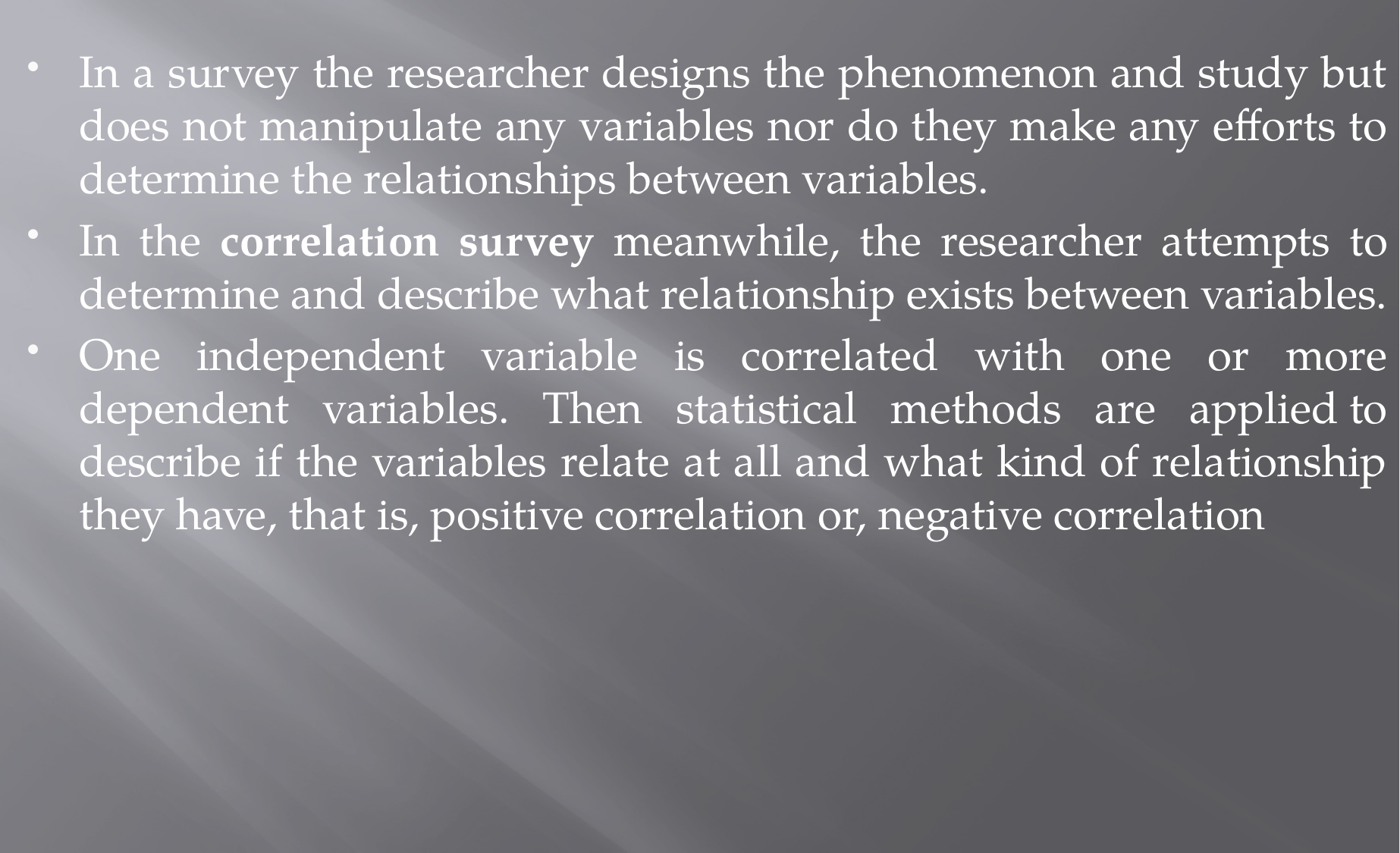

In a survey the researcher designs the phenomenon and study but does not manipulate any variables nor do they make any efforts to determine the relationships between variables.
In the correlation survey meanwhile, the researcher attempts to determine and describe what relationship exists between variables.
One independent variable is correlated with one or more dependent variables. Then statistical methods are applied to describe if the variables relate at all and what kind of relationship they have, that is, positive correlation or, negative correlation